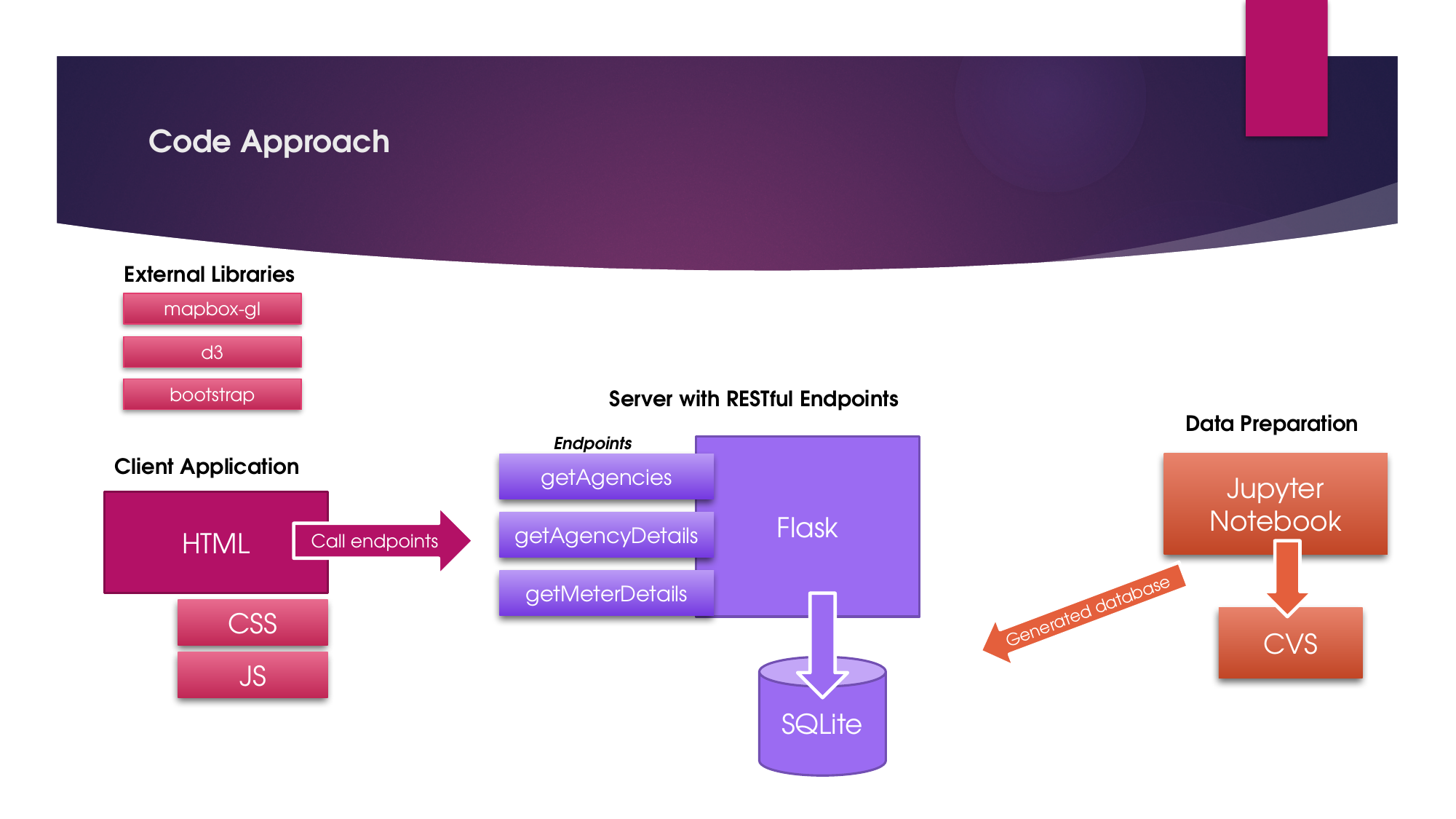

# Code Approach
External Libraries
mapbox-gl
d3
bootstrap
Server with RESTful Endpoints
Data Preparation
Endpoints
Flask
Client Application
Jupyter Notebook
getAgencies
HTML
Call endpoints
getAgencyDetails

getMeterDetails
Generated database

CSS
CVS
JS
SQLite